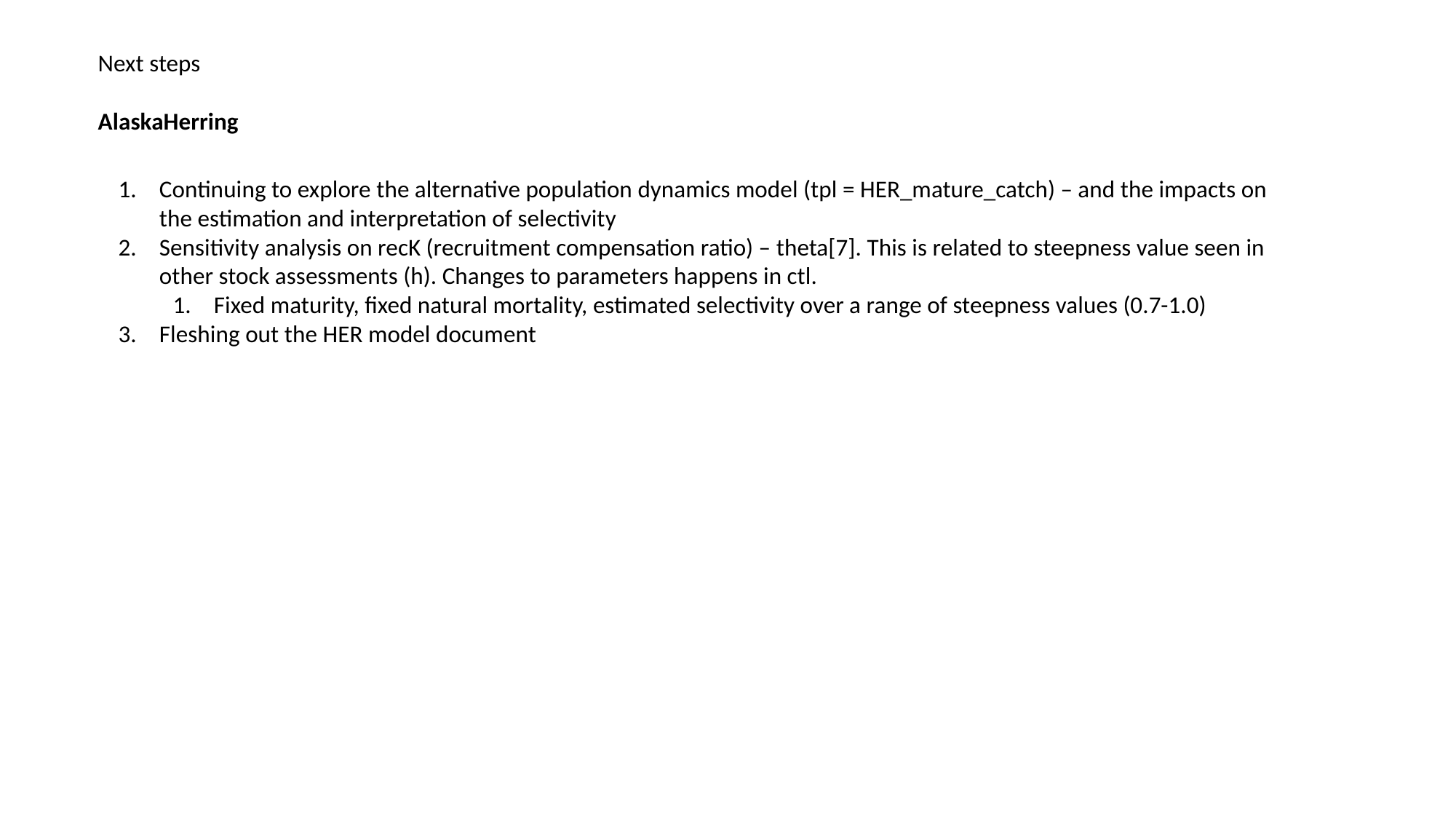

Next steps

AlaskaHerring
Continuing to explore the alternative population dynamics model (tpl = HER_mature_catch) – and the impacts on the estimation and interpretation of selectivity
Sensitivity analysis on recK (recruitment compensation ratio) – theta[7]. This is related to steepness value seen in other stock assessments (h). Changes to parameters happens in ctl.
Fixed maturity, fixed natural mortality, estimated selectivity over a range of steepness values (0.7-1.0)
Fleshing out the HER model document